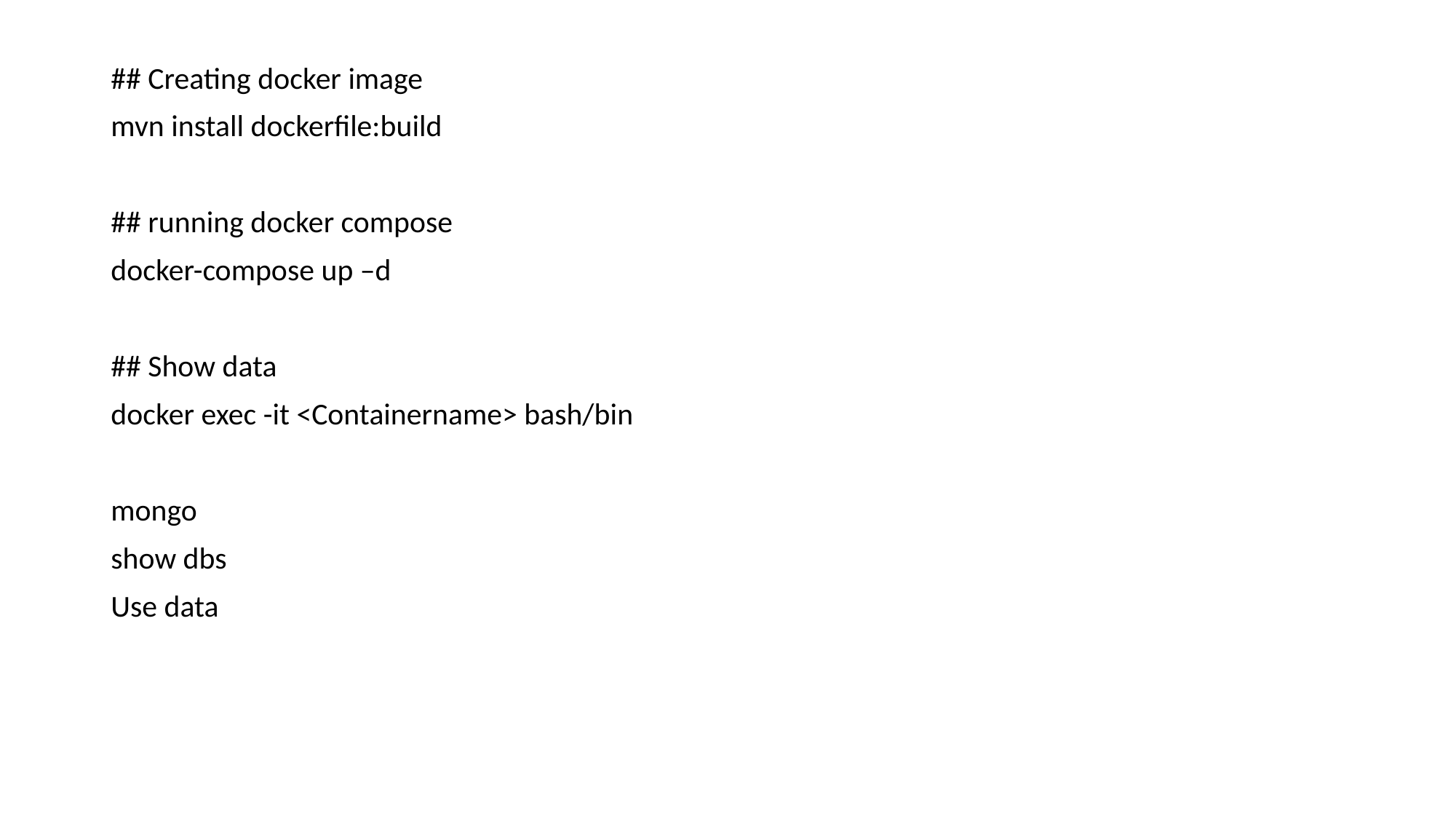

## Creating docker image
mvn install dockerfile:build

## running docker compose
docker-compose up –d

## Show data
docker exec -it <Containername> bash/bin

mongo
show dbs
Use data